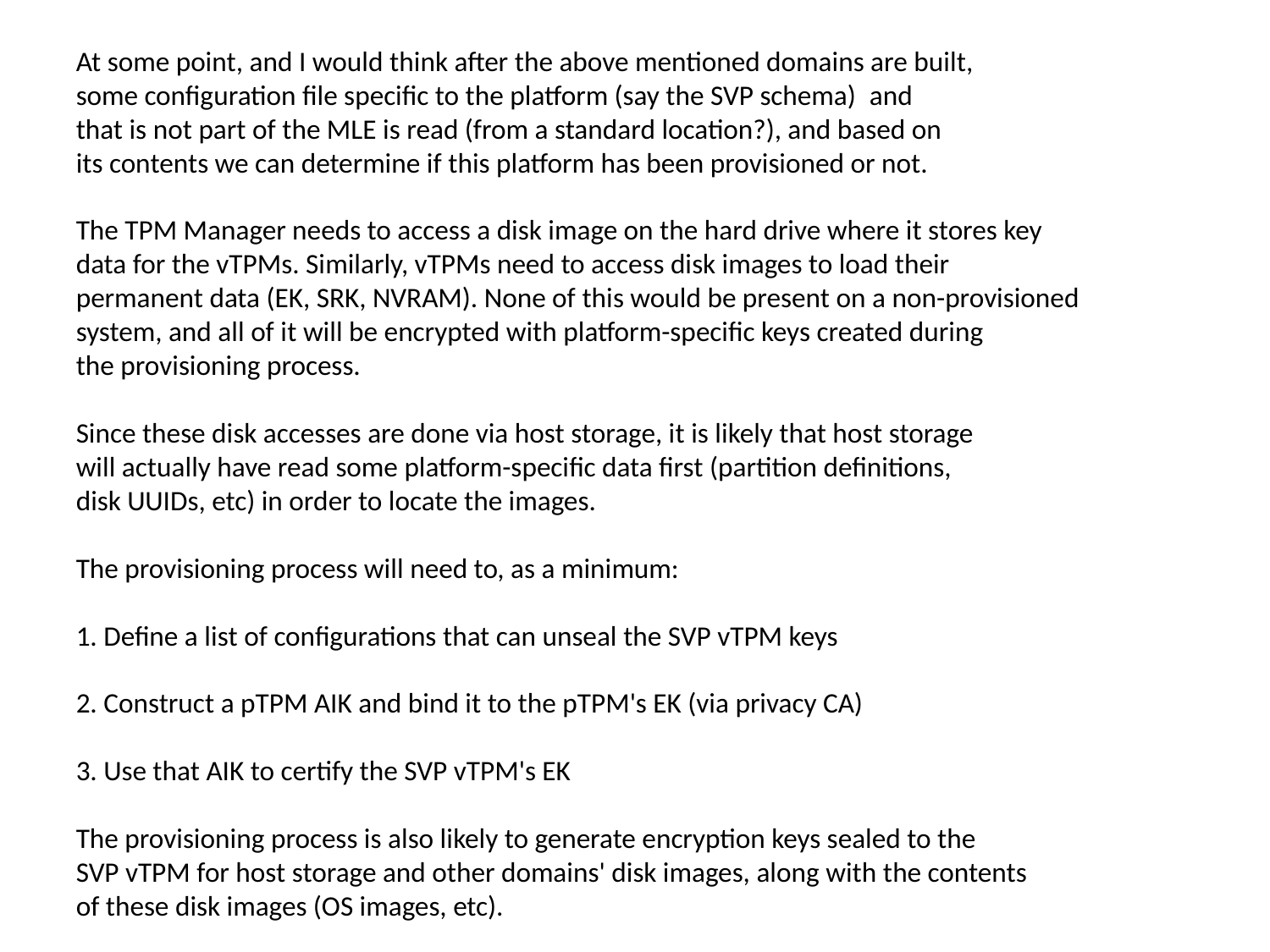

At some point, and I would think after the above mentioned domains are built,
some configuration file specific to the platform (say the SVP schema)  and
that is not part of the MLE is read (from a standard location?), and based on
its contents we can determine if this platform has been provisioned or not.

The TPM Manager needs to access a disk image on the hard drive where it stores key
data for the vTPMs. Similarly, vTPMs need to access disk images to load their
permanent data (EK, SRK, NVRAM). None of this would be present on a non-provisioned
system, and all of it will be encrypted with platform-specific keys created during
the provisioning process.

Since these disk accesses are done via host storage, it is likely that host storage
will actually have read some platform-specific data first (partition definitions,
disk UUIDs, etc) in order to locate the images.

The provisioning process will need to, as a minimum:

1. Define a list of configurations that can unseal the SVP vTPM keys

2. Construct a pTPM AIK and bind it to the pTPM's EK (via privacy CA)

3. Use that AIK to certify the SVP vTPM's EK

The provisioning process is also likely to generate encryption keys sealed to the
SVP vTPM for host storage and other domains' disk images, along with the contents
of these disk images (OS images, etc).